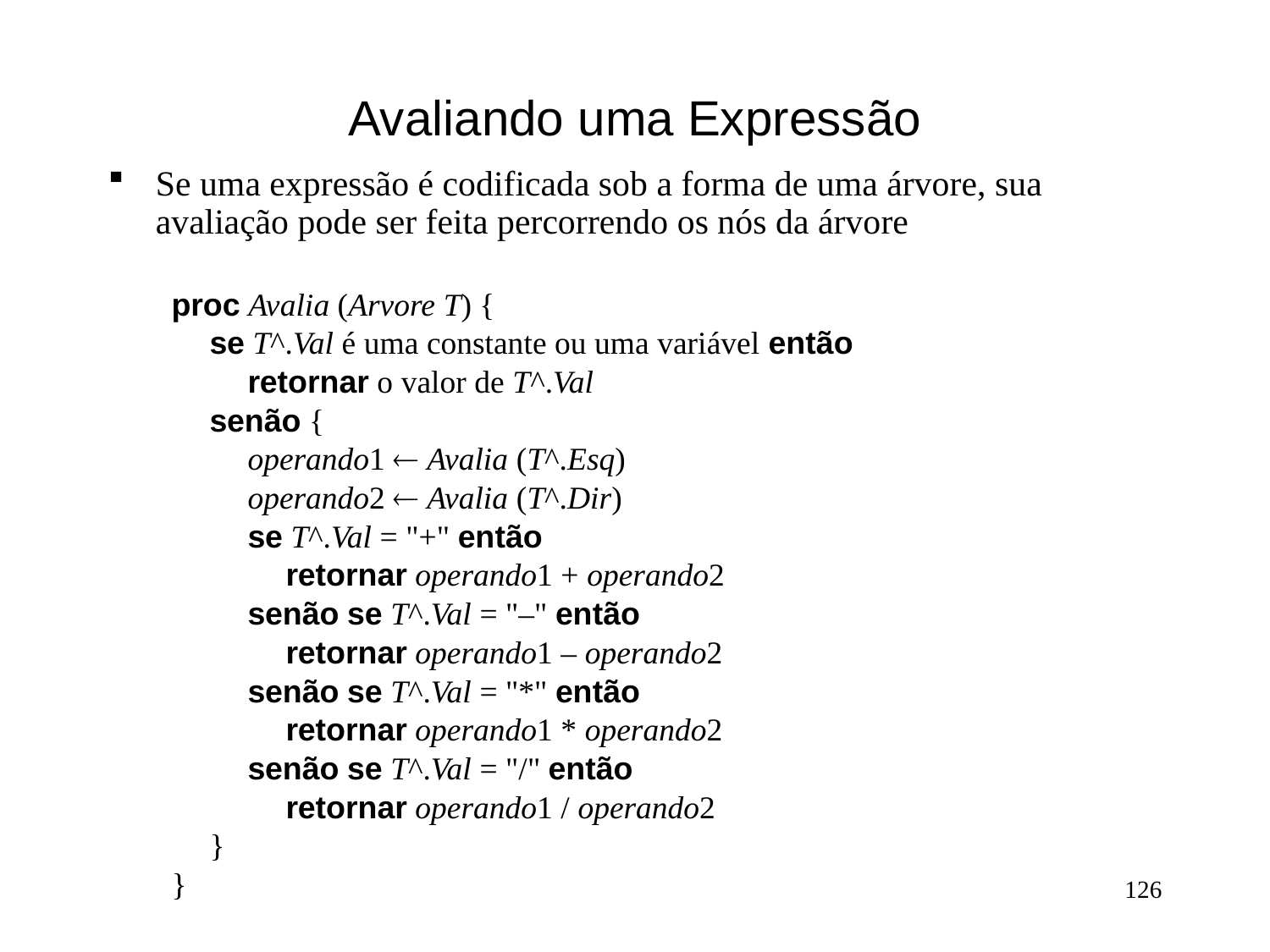

# Avaliando uma Expressão
Se uma expressão é codificada sob a forma de uma árvore, sua avaliação pode ser feita percorrendo os nós da árvore
proc Avalia (Arvore T) {
  se T^.Val é uma constante ou uma variável então
    retornar o valor de T^.Val
  senão {
    operando1 ← Avalia (T^.Esq)
    operando2 ← Avalia (T^.Dir)
    se T^.Val = "+" então
      retornar operando1 + operando2
    senão se T^.Val = "–" então
      retornar operando1 – operando2
    senão se T^.Val = "*" então
      retornar operando1 * operando2
    senão se T^.Val = "/" então
      retornar operando1 / operando2
  }
}
126